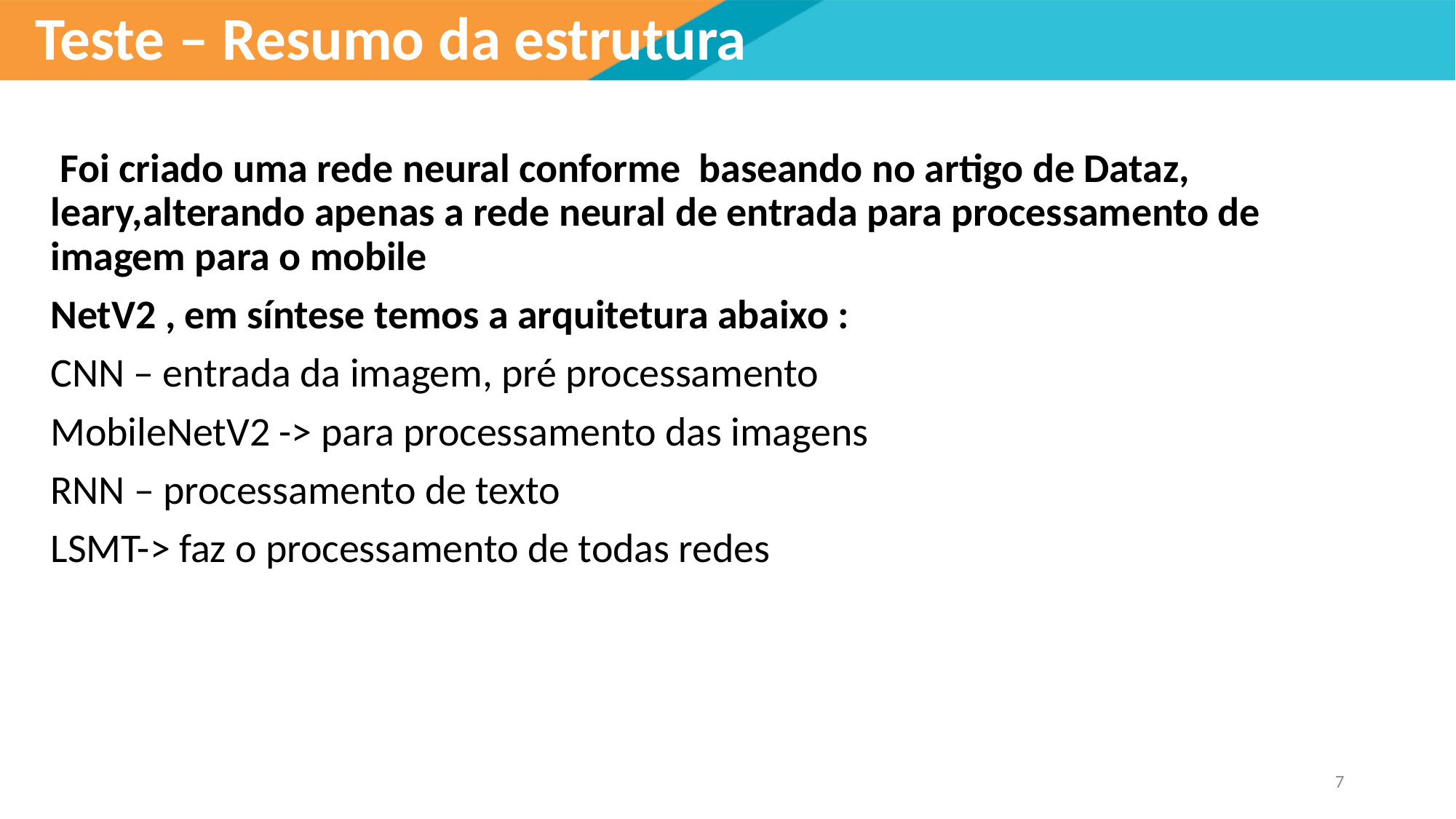

# Teste – Resumo da estrutura
 Foi criado uma rede neural conforme  baseando no artigo de Dataz, leary,alterando apenas a rede neural de entrada para processamento de imagem para o mobile
NetV2 , em síntese temos a arquitetura abaixo :
CNN – entrada da imagem, pré processamento
MobileNetV2 -> para processamento das imagens
RNN – processamento de texto
LSMT-> faz o processamento de todas redes

7